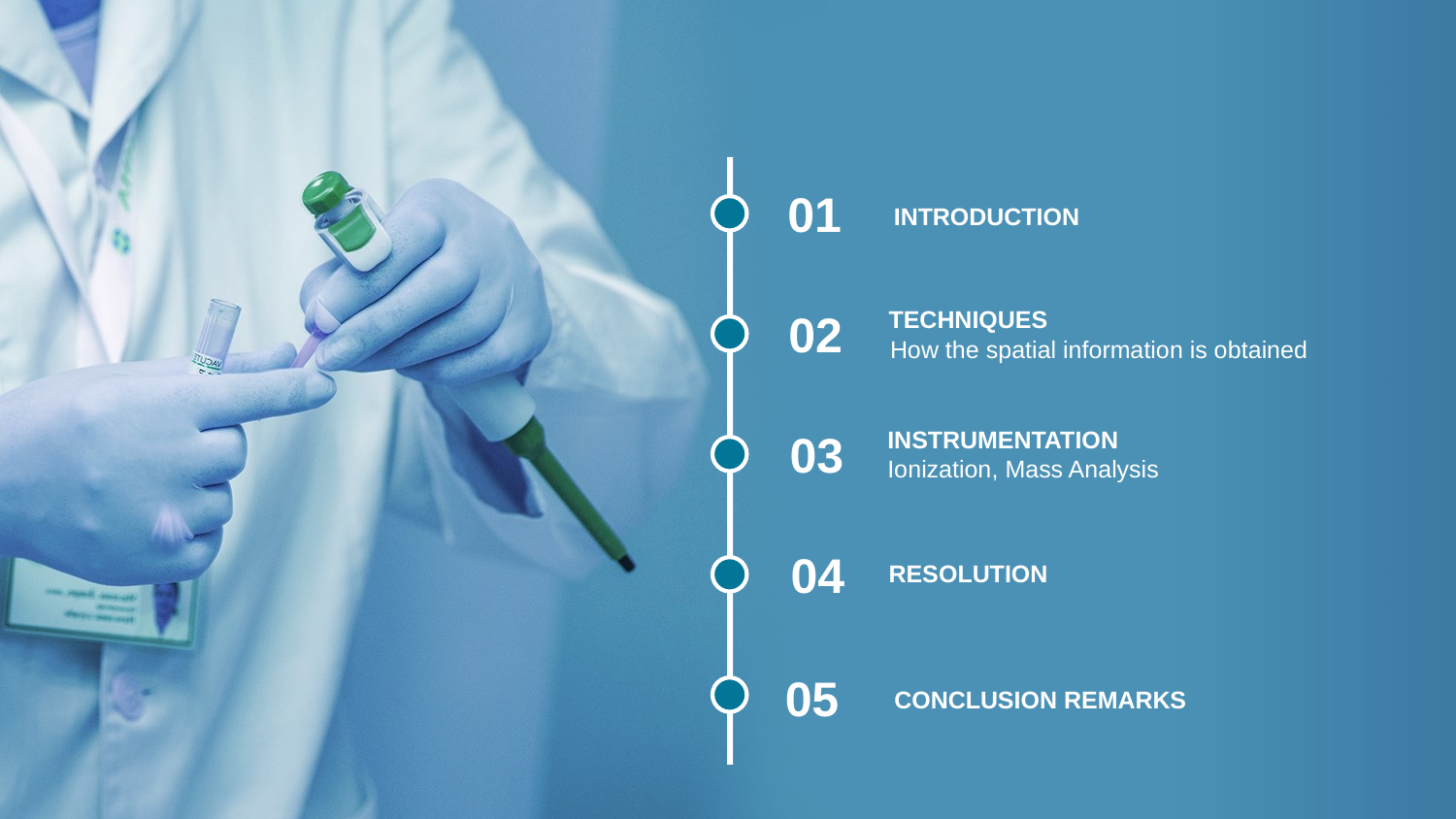

01
INTRODUCTION

TECHNIQUES

02

How the spatial information is obtained
INSTRUMENTATION
Ionization, Mass Analysis
03

04
RESOLUTION

05

CONCLUSION REMARKS